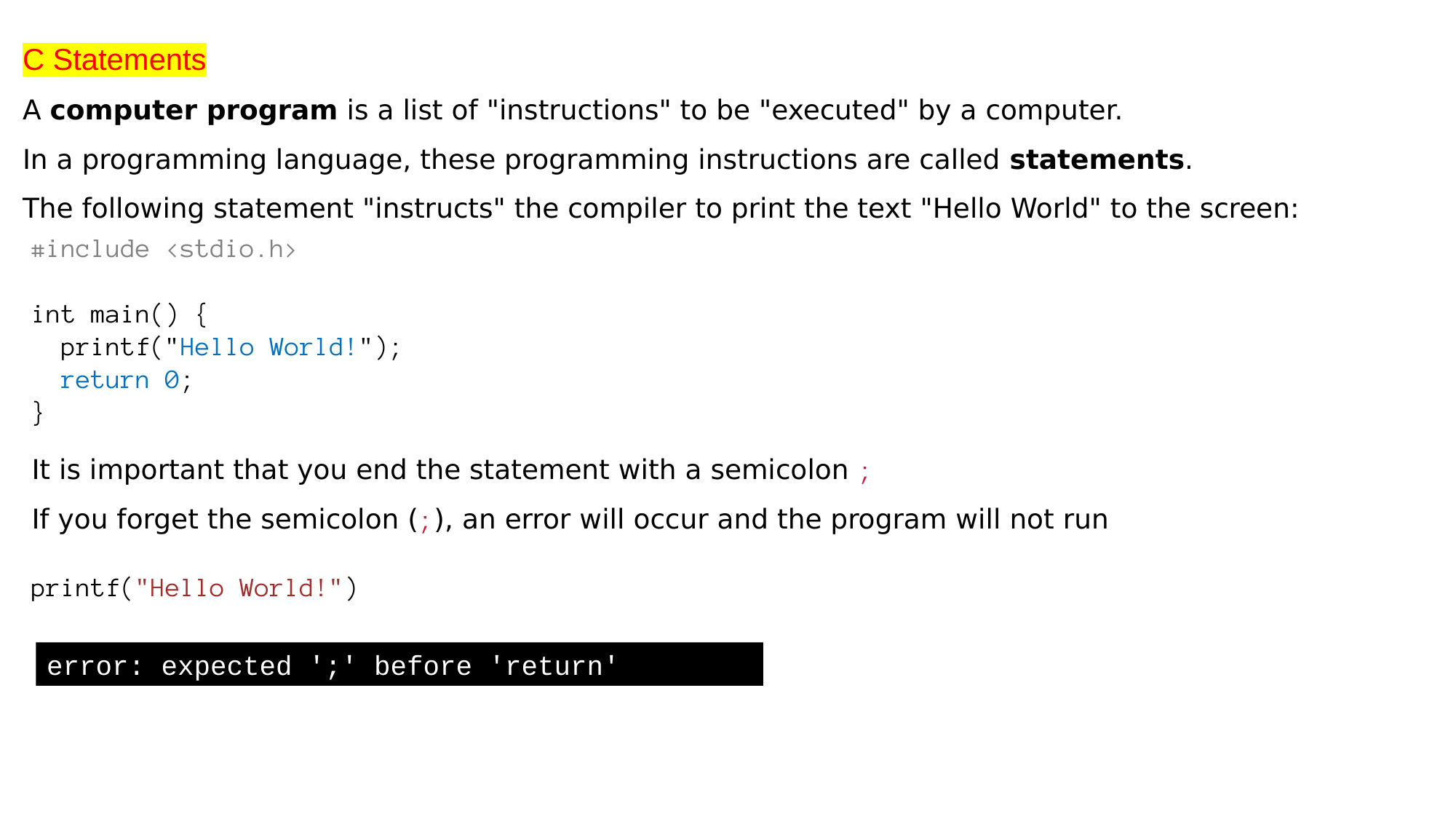

C Statements
A computer program is a list of "instructions" to be "executed" by a computer.
In a programming language, these programming instructions are called statements.
The following statement "instructs" the compiler to print the text "Hello World" to the screen:
#include <stdio.h>

int main() {
  printf("Hello World!");
  return 0;
}
It is important that you end the statement with a semicolon ;
If you forget the semicolon (;), an error will occur and the program will not run
printf("Hello World!")
error: expected ';' before 'return'